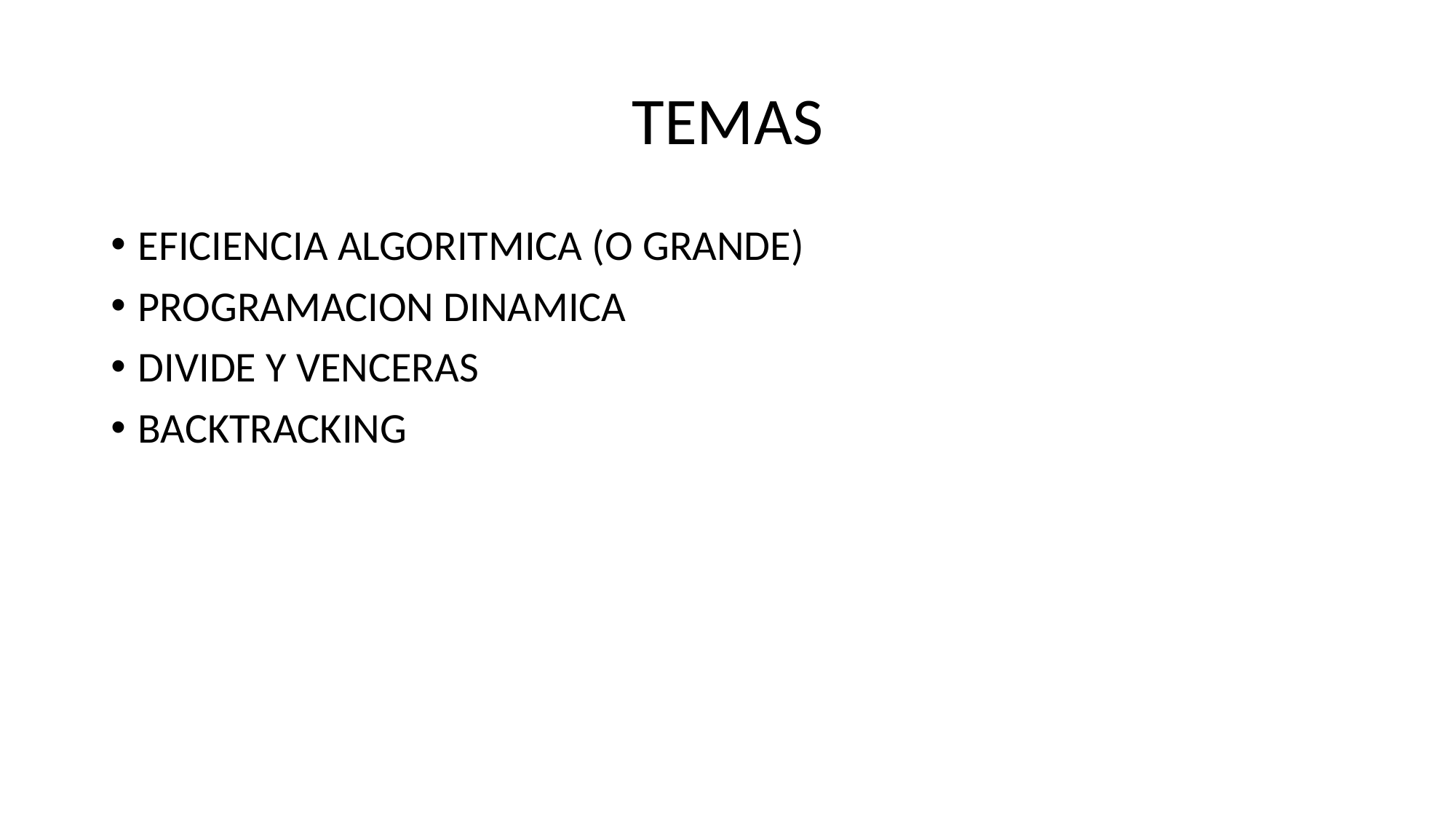

# TEMAS
EFICIENCIA ALGORITMICA (O GRANDE)
PROGRAMACION DINAMICA
DIVIDE Y VENCERAS
BACKTRACKING